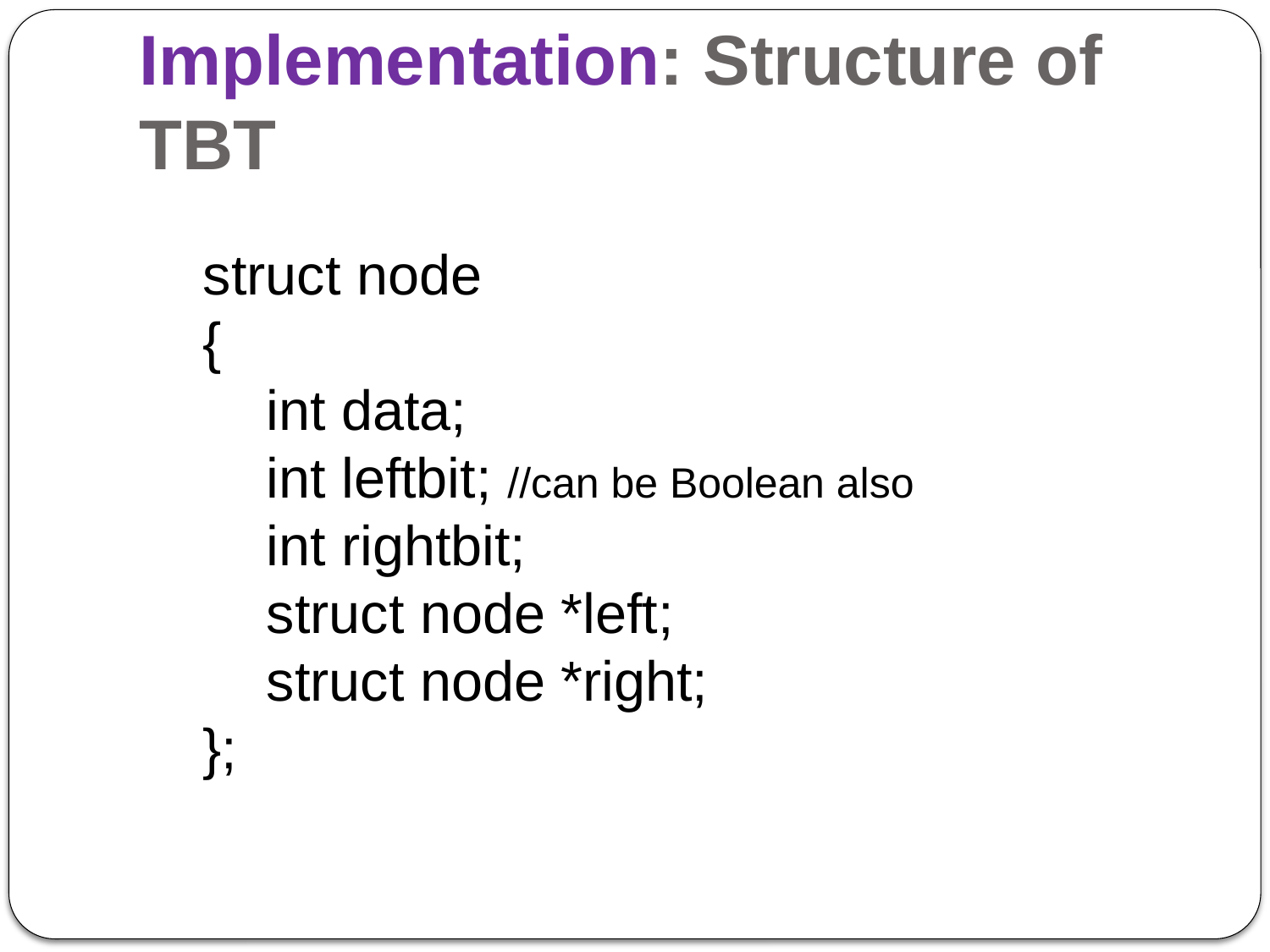

# Implementation: Structure of TBT
struct node
{
int data;
int leftbit; //can be Boolean also
int rightbit;
struct node *left;
struct node *right;
};